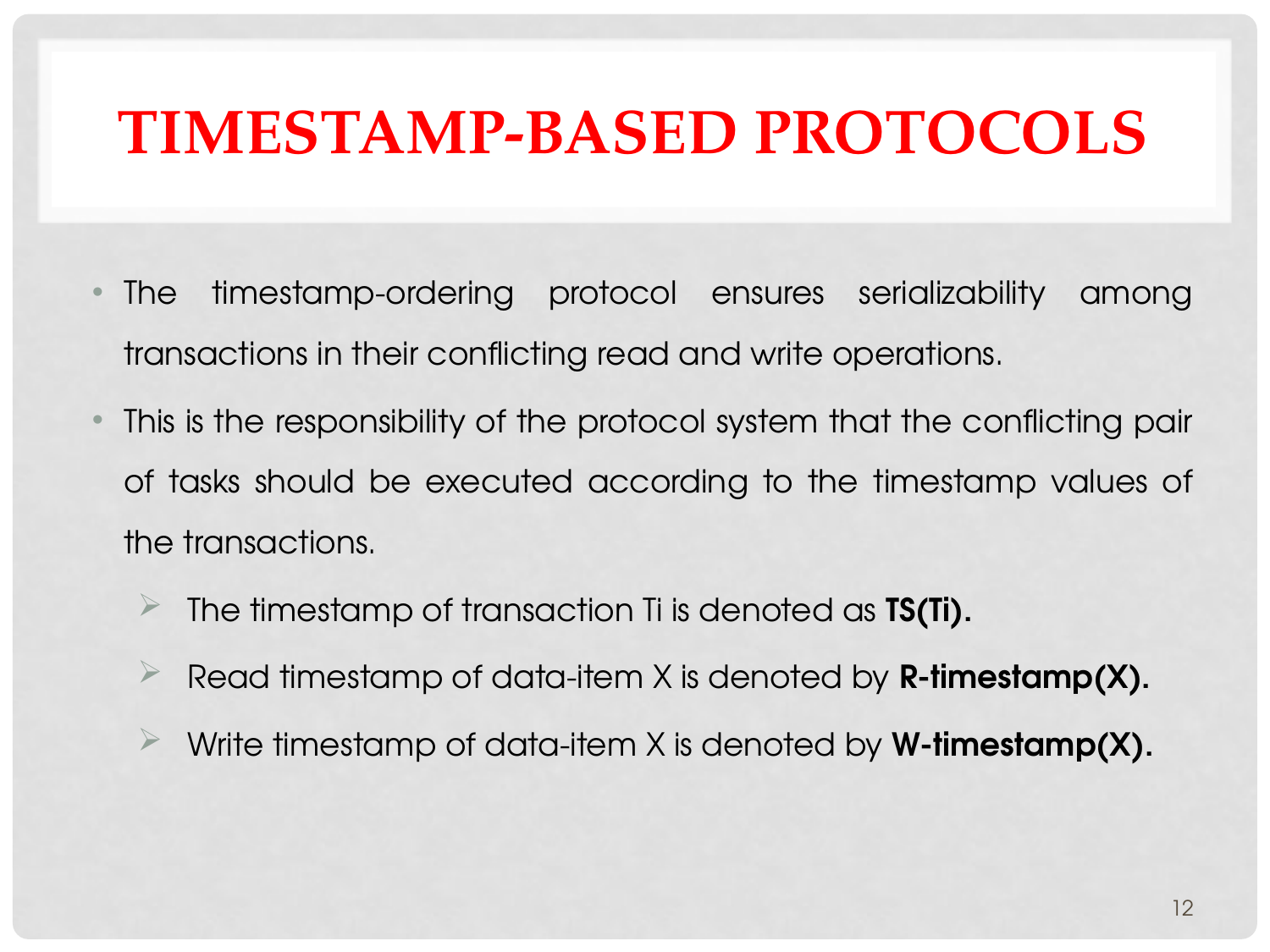

# Timestamp-based Protocols
The timestamp-ordering protocol ensures serializability among transactions in their conflicting read and write operations.
This is the responsibility of the protocol system that the conflicting pair of tasks should be executed according to the timestamp values of the transactions.
The timestamp of transaction Ti is denoted as TS(Ti).
Read timestamp of data-item X is denoted by R-timestamp(X).
Write timestamp of data-item X is denoted by W-timestamp(X).
12